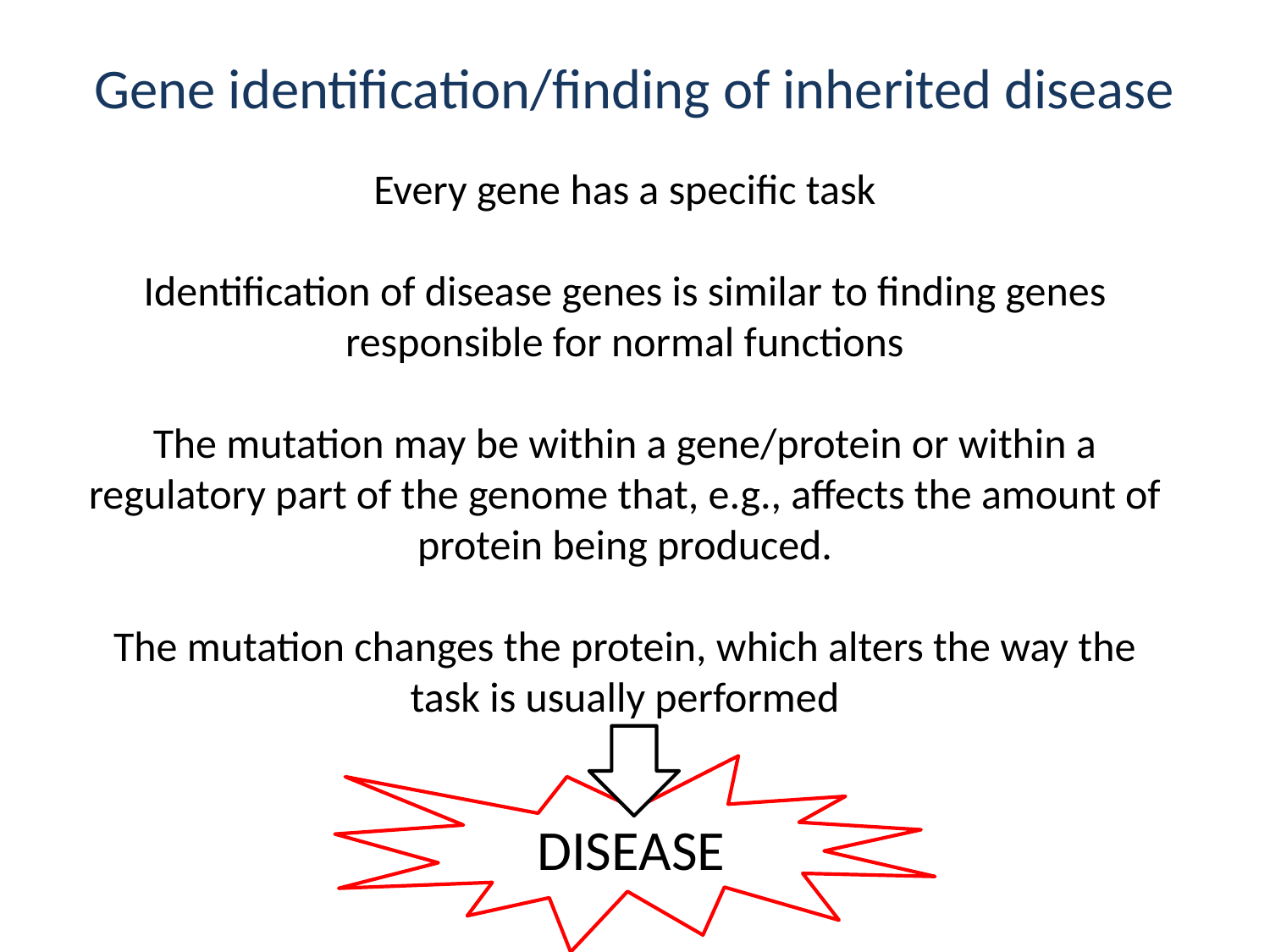

Gene identification/finding of inherited disease
Every gene has a specific task

Identification of disease genes is similar to finding genes responsible for normal functions

The mutation may be within a gene/protein or within a regulatory part of the genome that, e.g., affects the amount of protein being produced.

The mutation changes the protein, which alters the way the task is usually performed

DISEASE